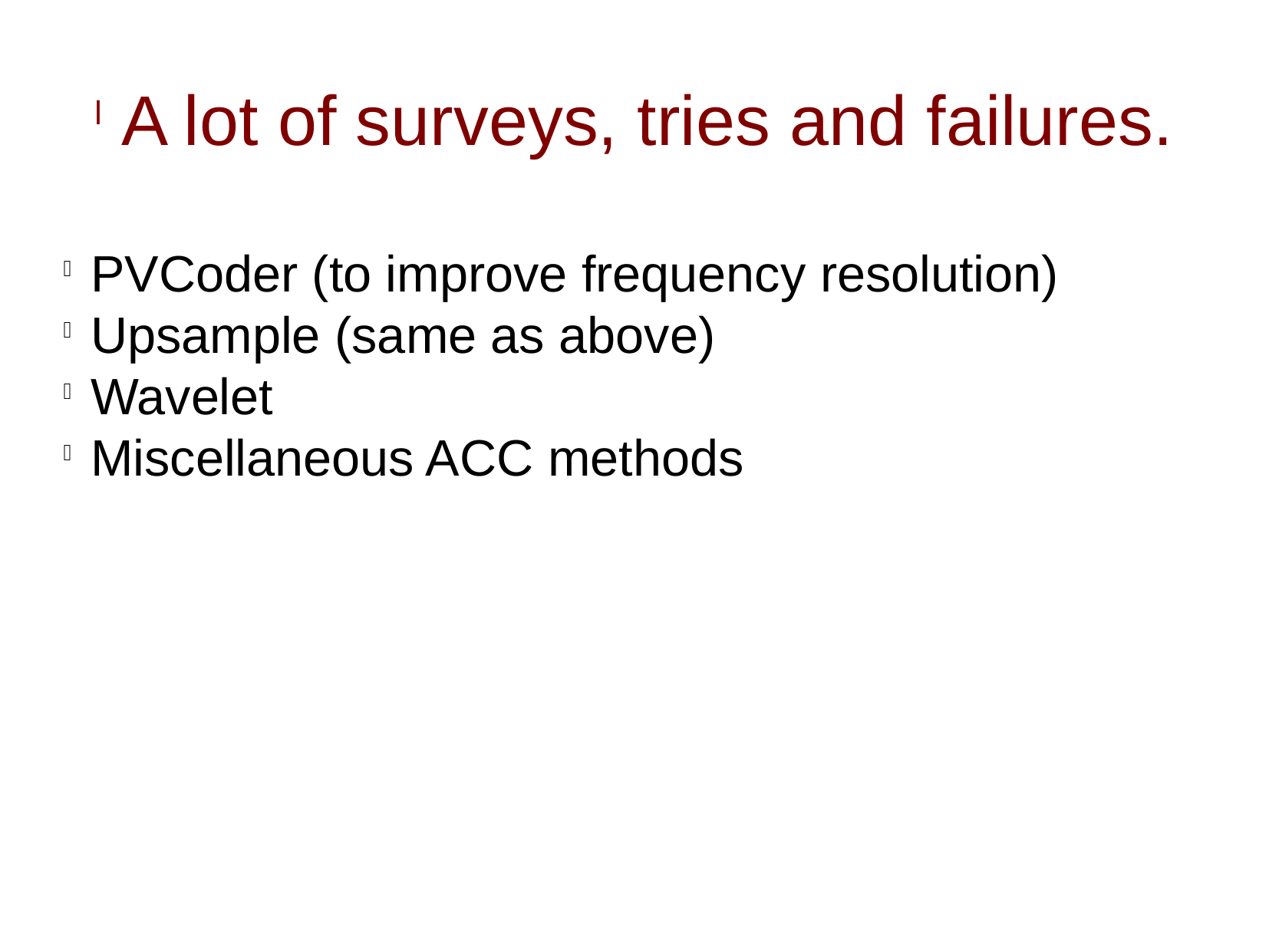

A lot of surveys, tries and failures.
PVCoder (to improve frequency resolution)
Upsample (same as above)
Wavelet
Miscellaneous ACC methods